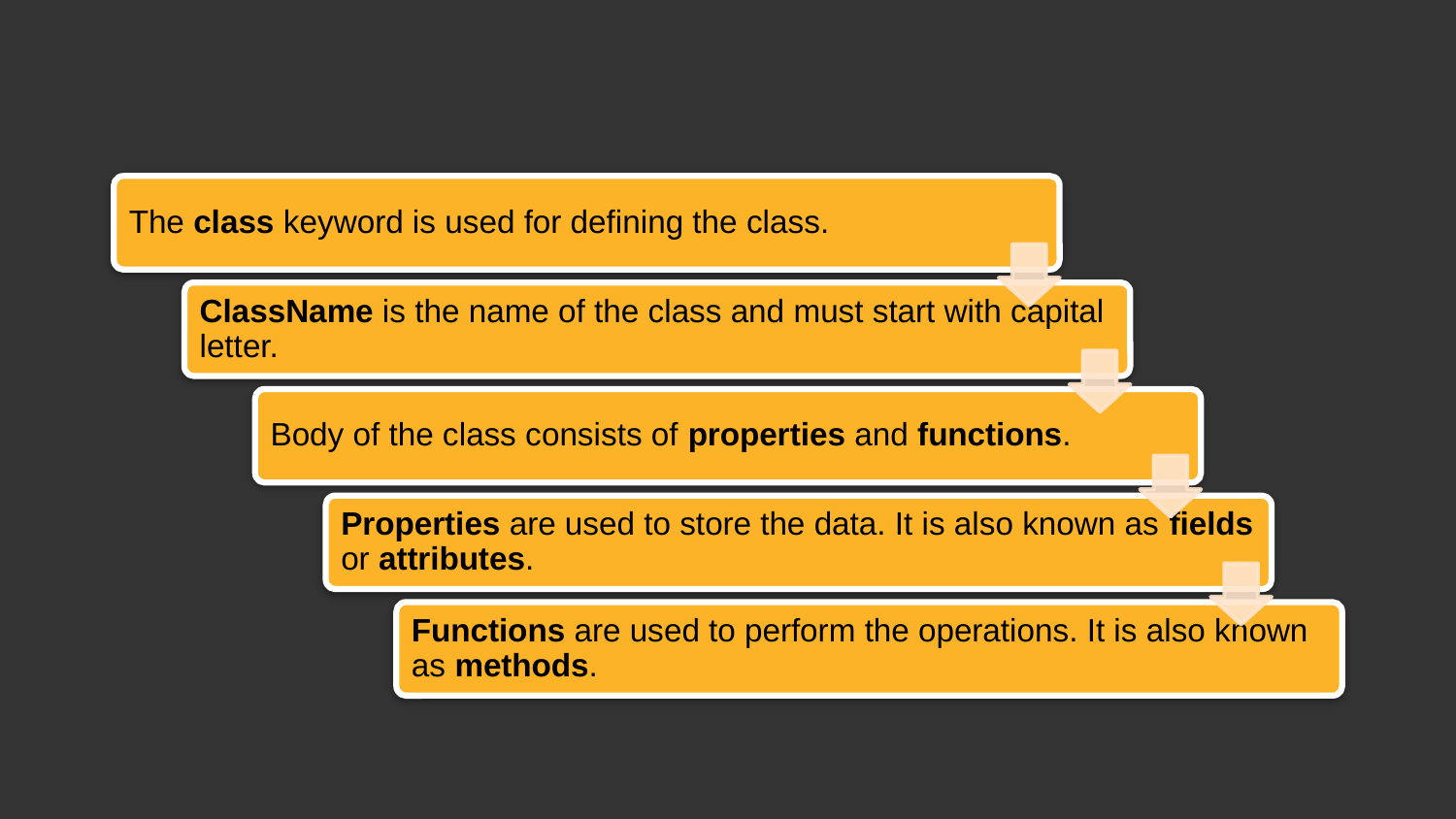

The class keyword is used for defining the class.
ClassName is the name of the class and must start with capital letter.
Body of the class consists of properties and functions.
Properties are used to store the data. It is also known as fields or attributes.
Functions are used to perform the operations. It is also known as methods.